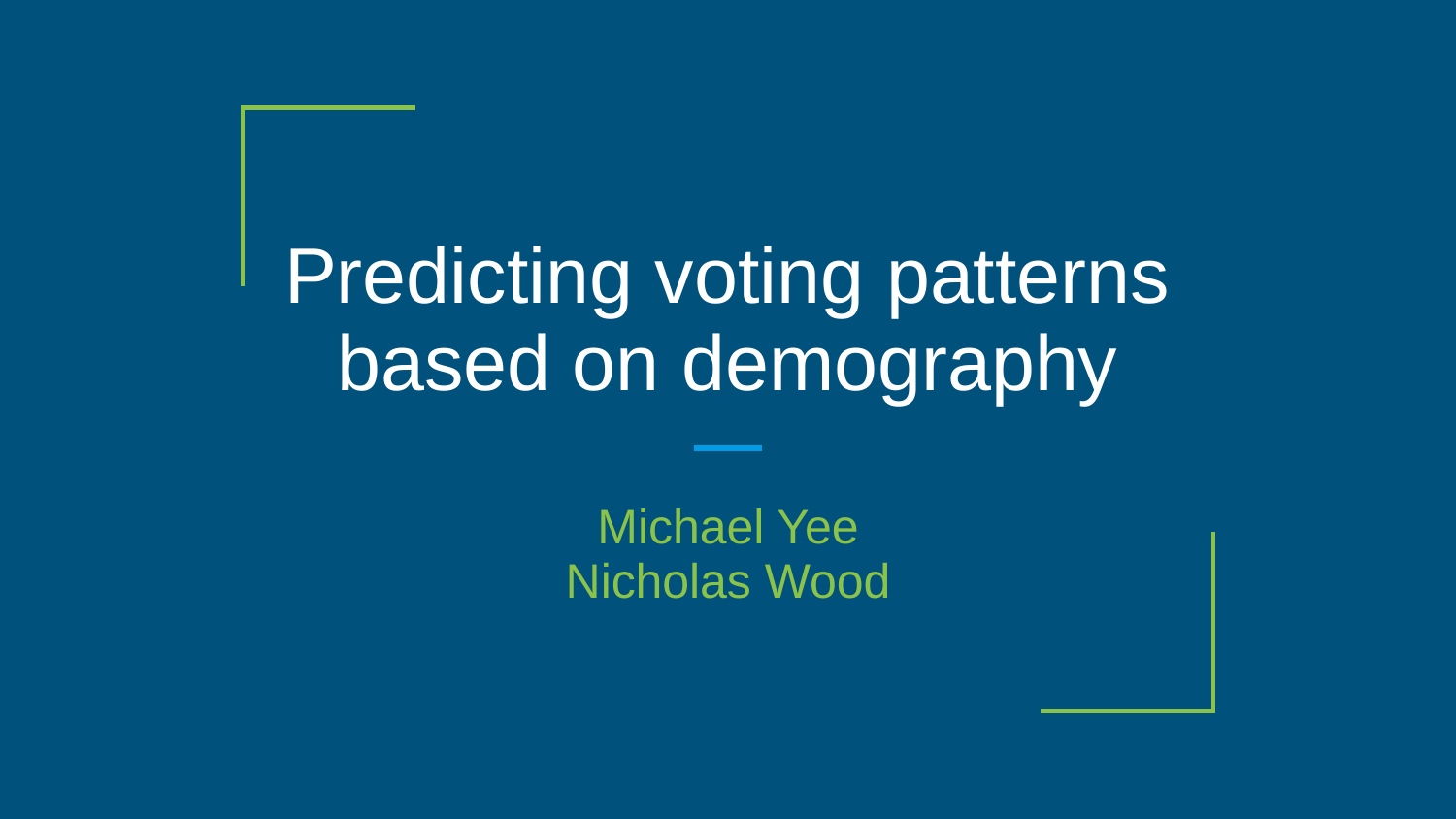

# Predicting voting patterns based on demography
Michael Yee
Nicholas Wood